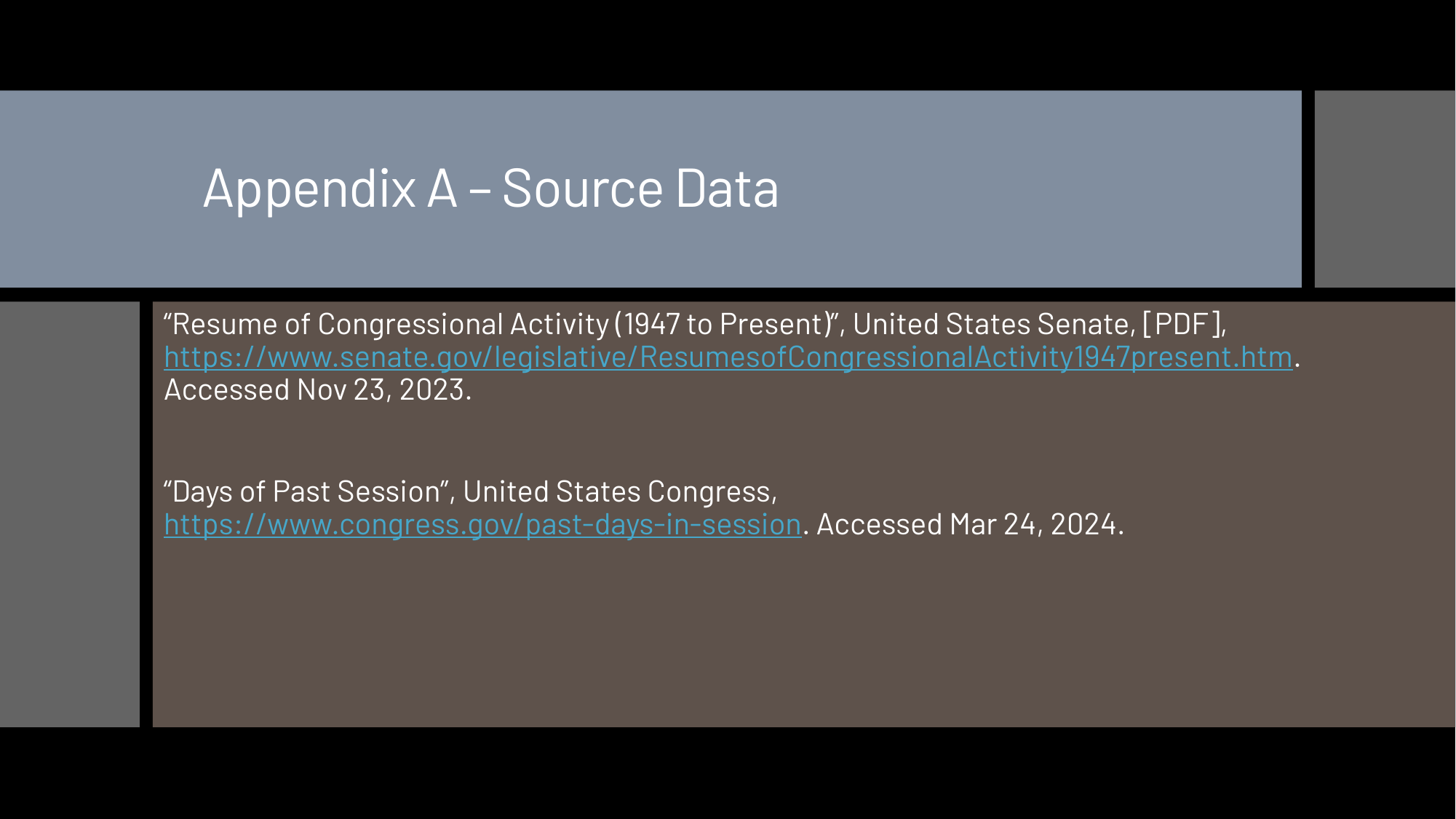

# Appendix A – Source Data

“Resume of Congressional Activity (1947 to Present)”, United States Senate, [PDF], https://www.senate.gov/legislative/ResumesofCongressionalActivity1947present.htm. Accessed Nov 23, 2023.

“Days of Past Session”, United States Congress, https://www.congress.gov/past-days-in-session. Accessed Mar 24, 2024.